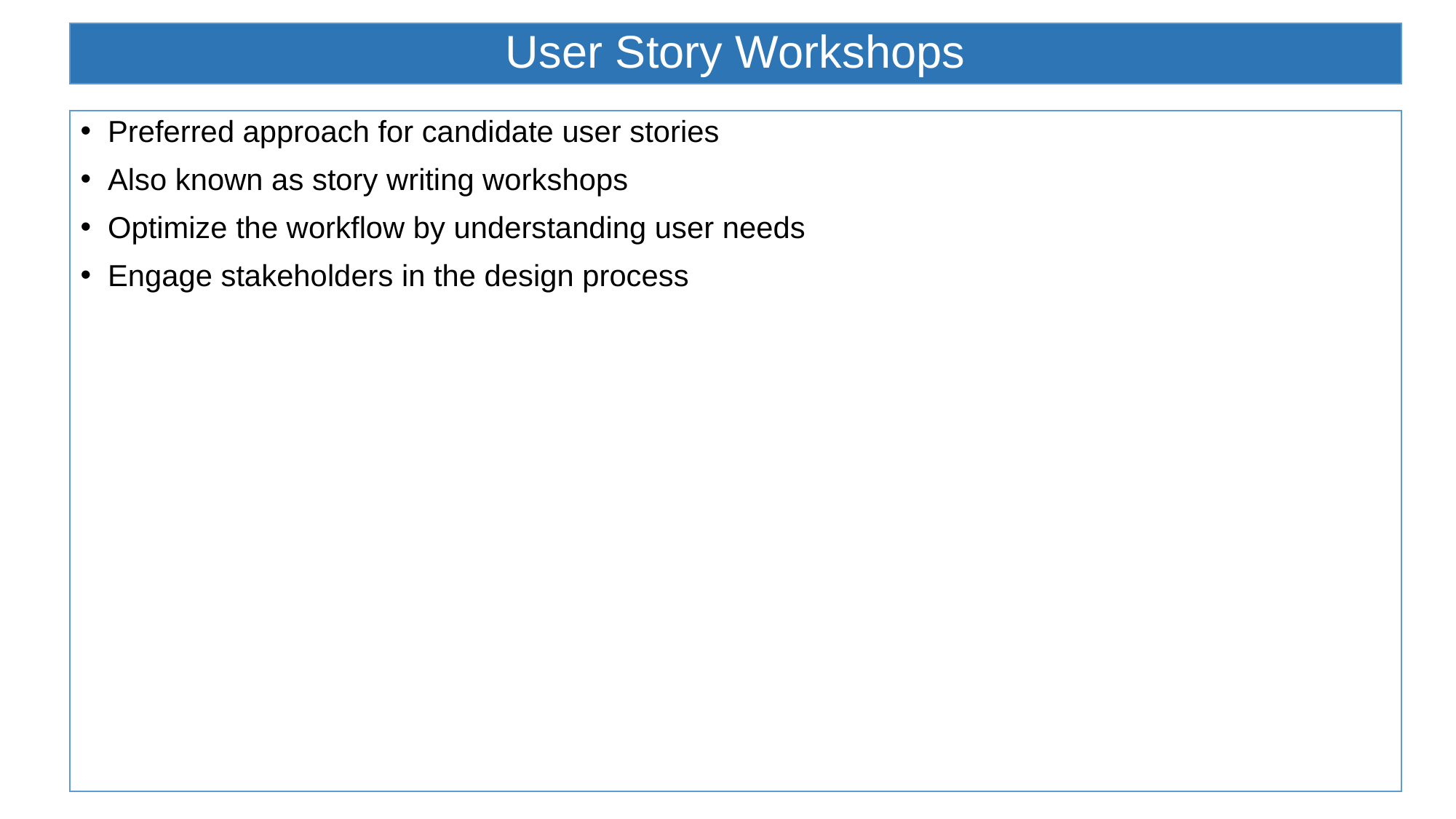

# User Story Workshops
Preferred approach for candidate user stories
Also known as story writing workshops
Optimize the workflow by understanding user needs
Engage stakeholders in the design process